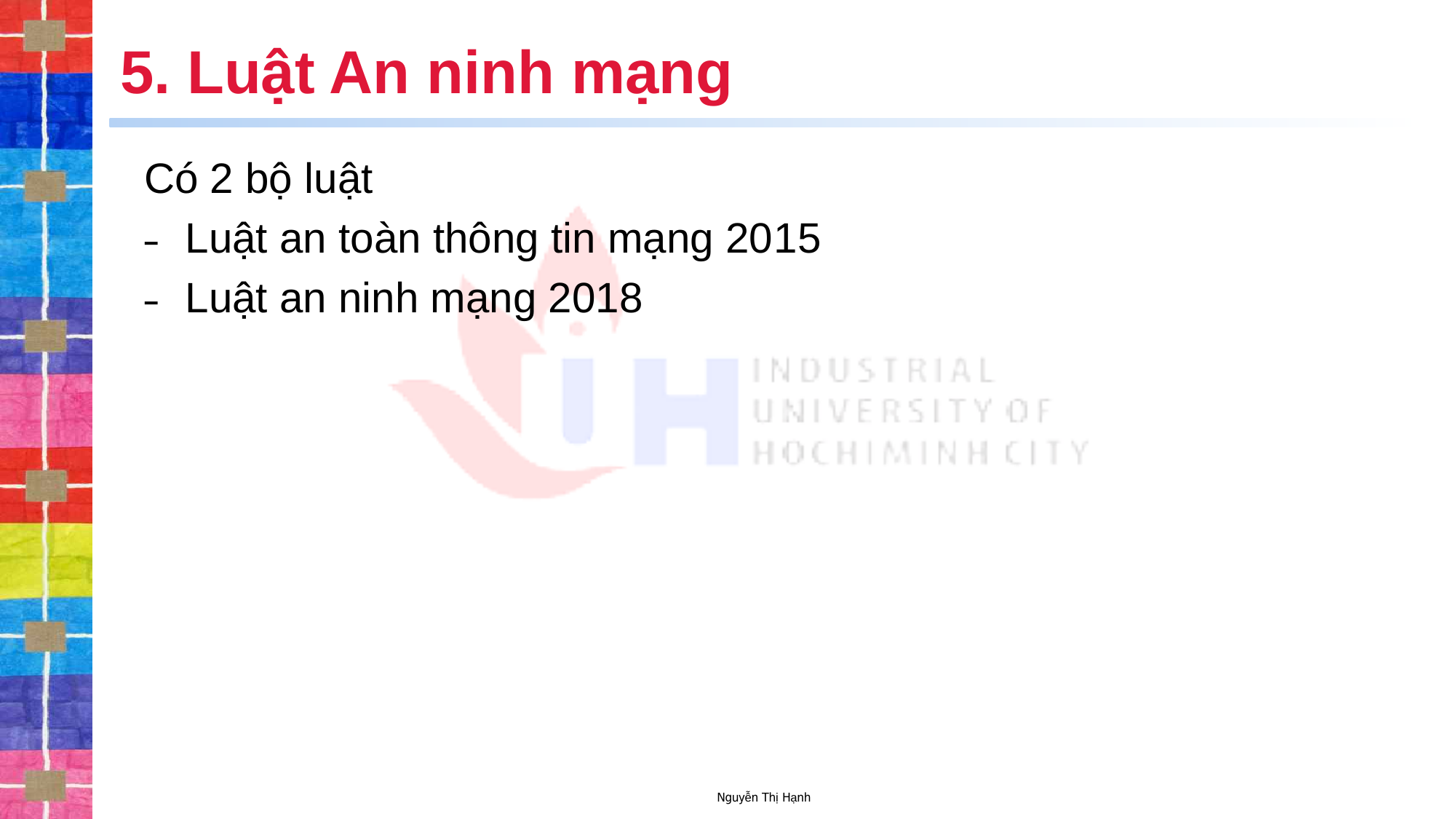

# 5. Luật An ninh mạng
Có 2 bộ luật
Luật an toàn thông tin mạng 2015
Luật an ninh mạng 2018

Nguyễn Thị Hạnh